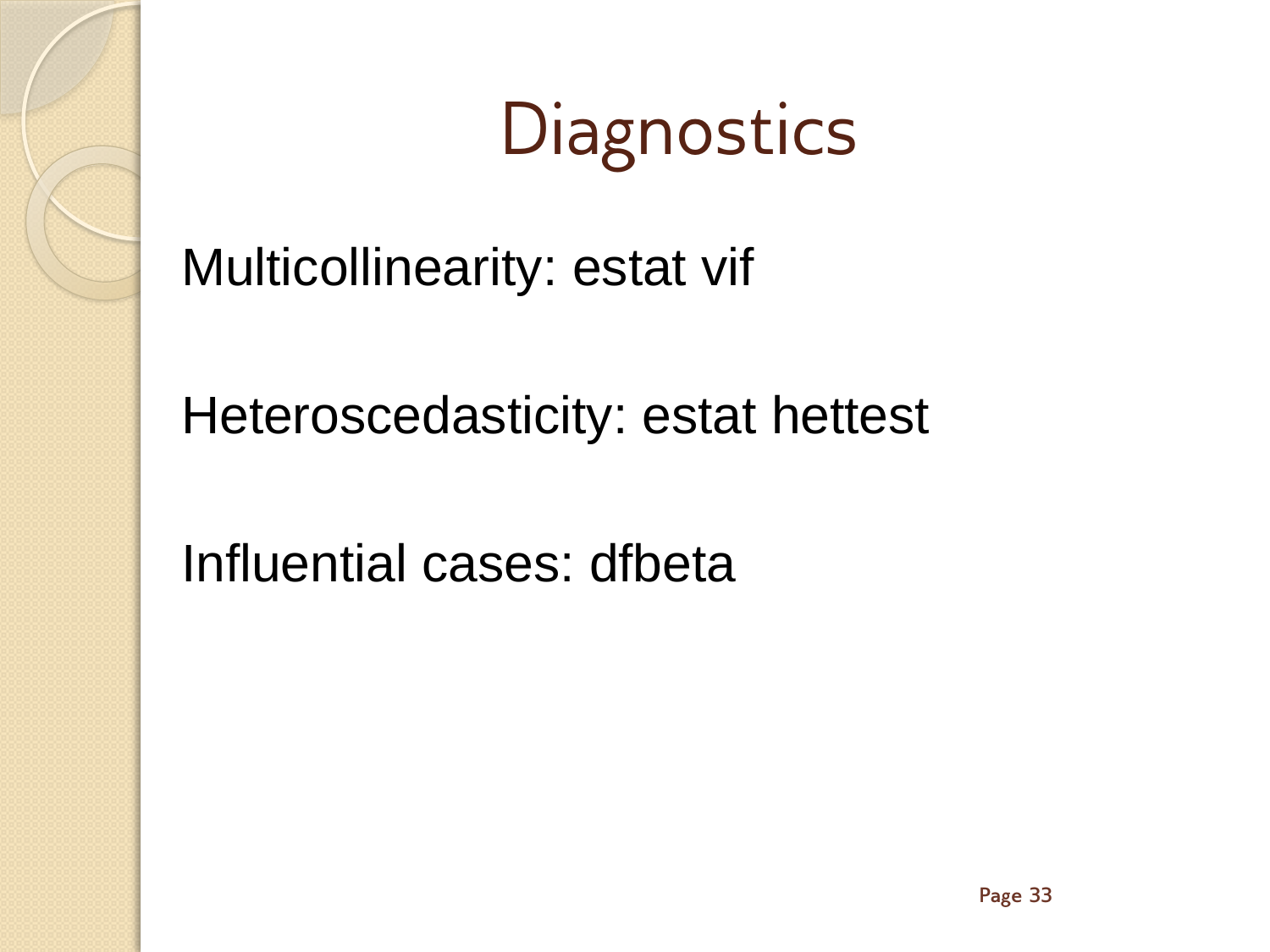

Diagnostics
Multicollinearity: estat vif

Heteroscedasticity: estat hettest

Influential cases: dfbeta

Page 33